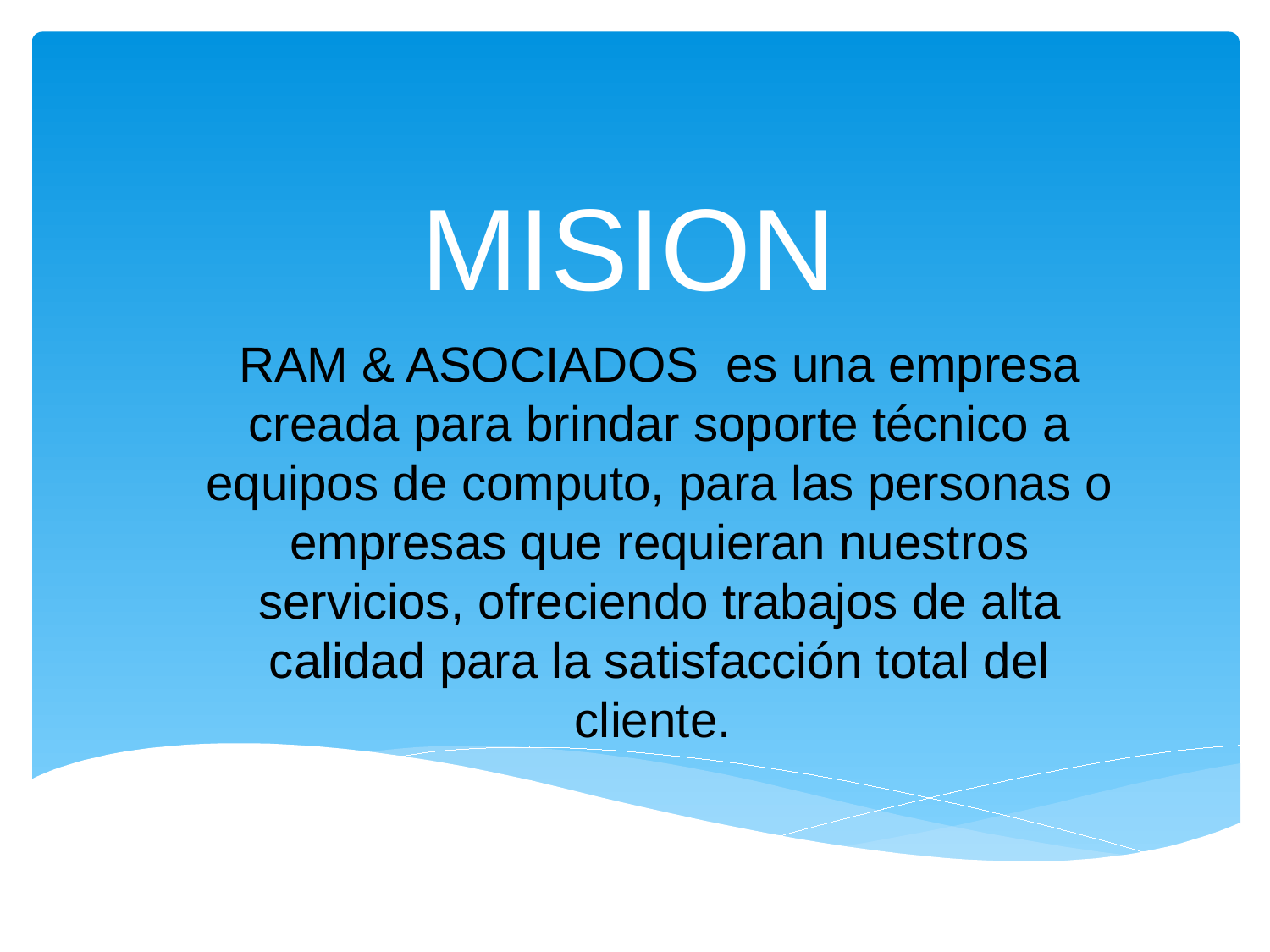

# MISION
RAM & ASOCIADOS  es una empresa creada para brindar soporte técnico a equipos de computo, para las personas o empresas que requieran nuestros servicios, ofreciendo trabajos de alta calidad para la satisfacción total del cliente.